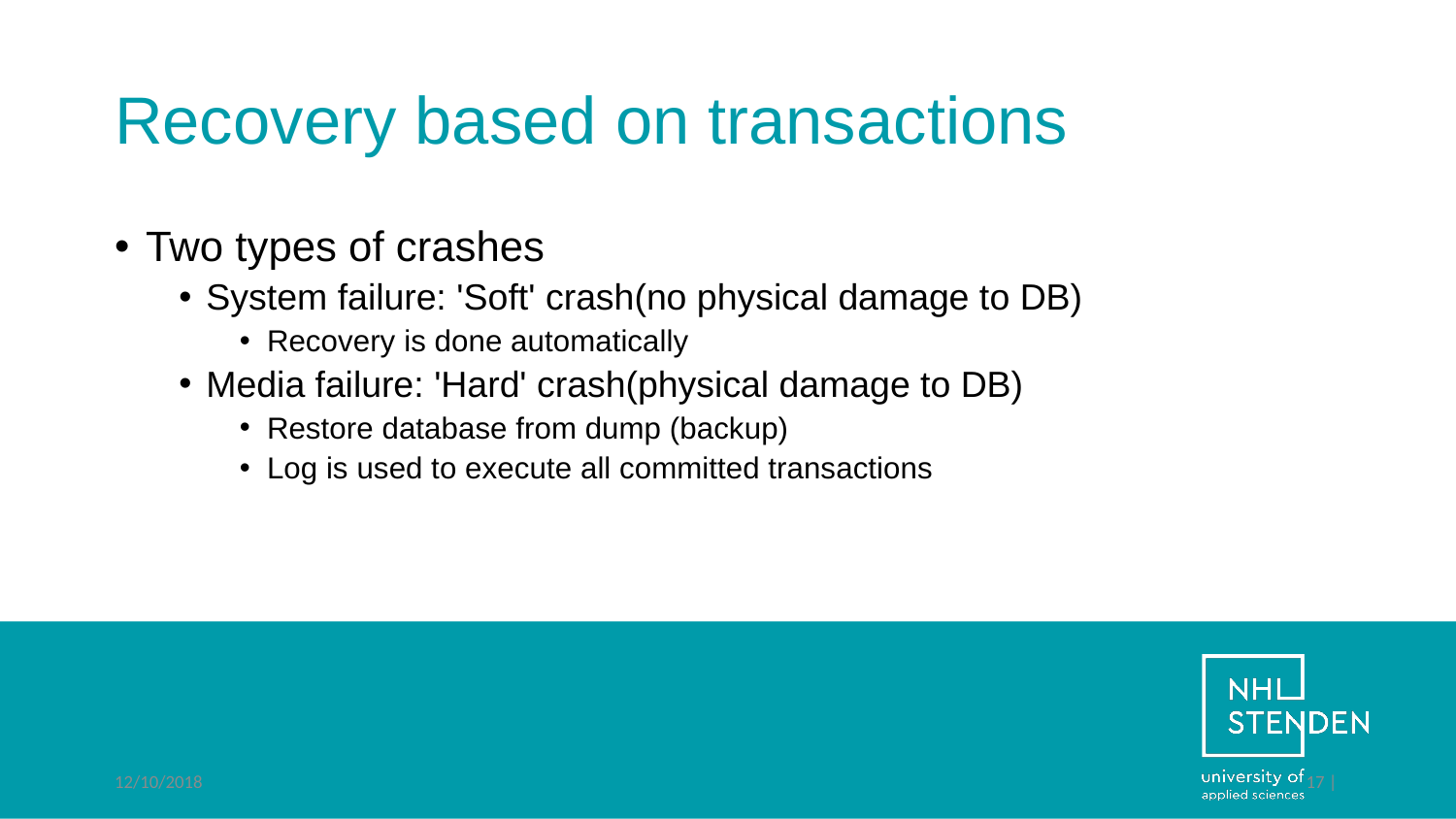

# Recovery based on transactions
Two types of crashes
System failure: 'Soft' crash(no physical damage to DB)
Recovery is done automatically
Media failure: 'Hard' crash(physical damage to DB)
Restore database from dump (backup)
Log is used to execute all committed transactions
12/10/2018
17 |